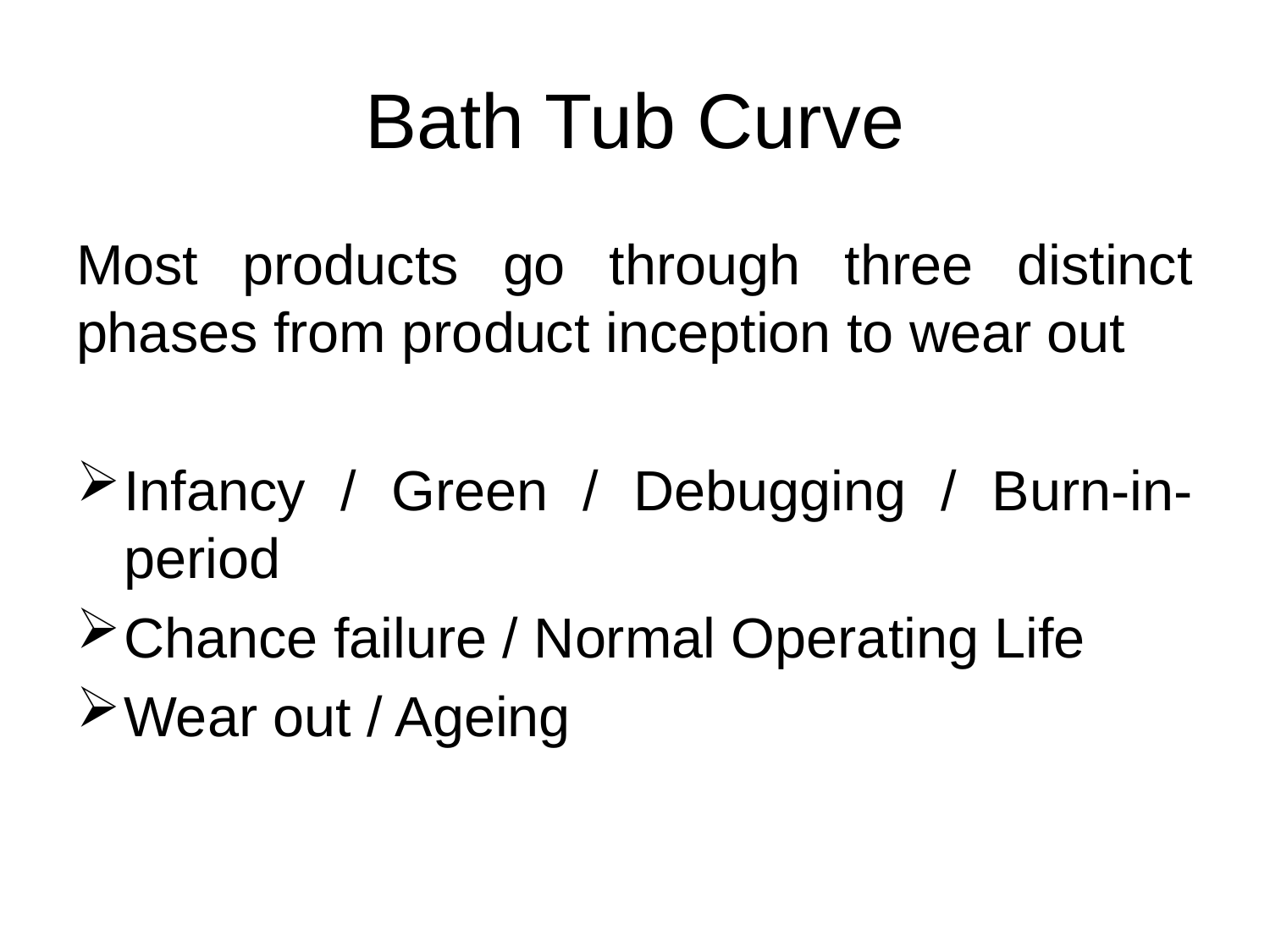

# Bath Tub Curve
Most products go through three distinct phases from product inception to wear out

Infancy / Green / Debugging / Burn-in-period
Chance failure / Normal Operating Life
Wear out / Ageing